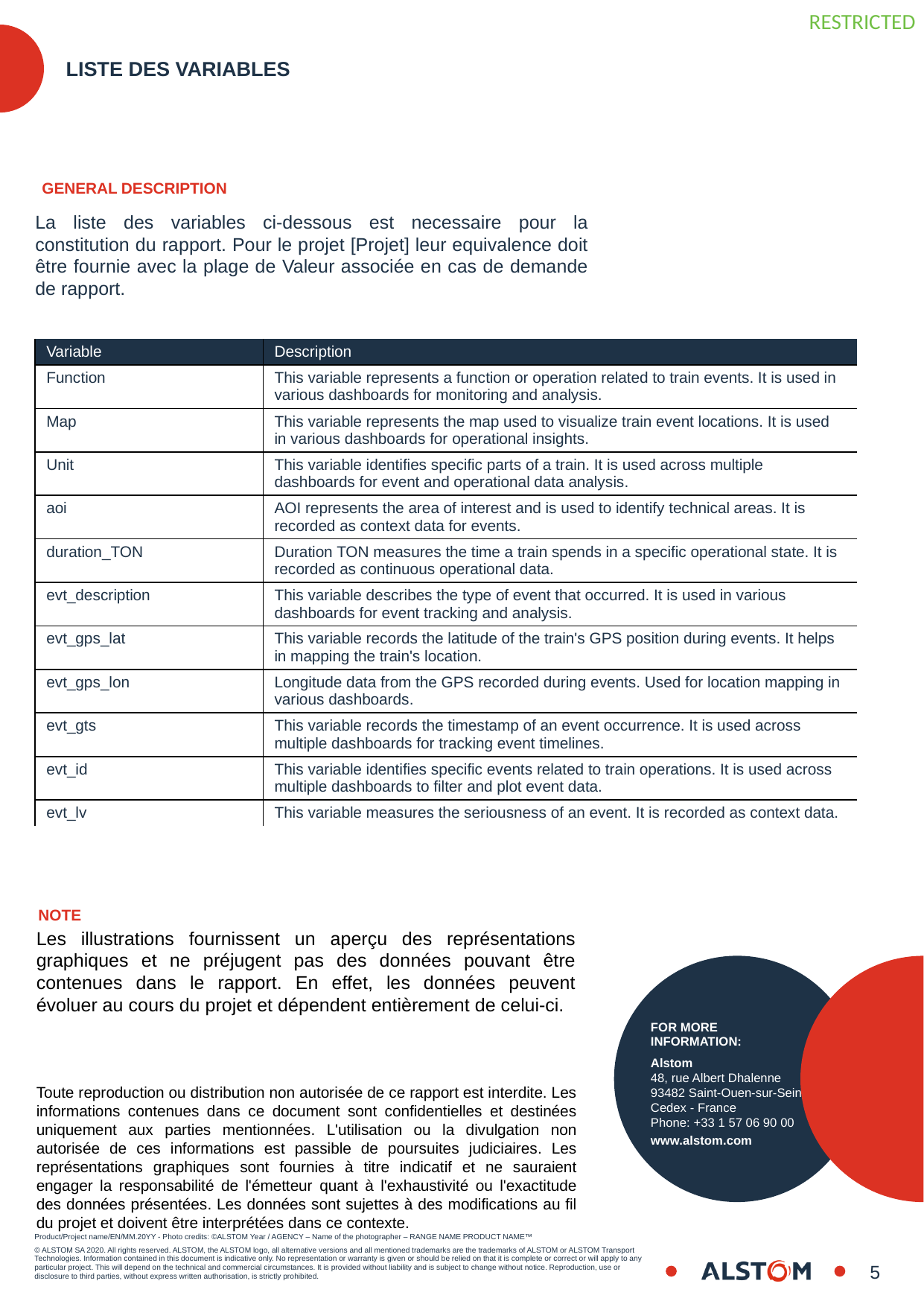

# Liste des variables
GENERAL DESCRIPTION
La liste des variables ci-dessous est necessaire pour la constitution du rapport. Pour le projet [Projet] leur equivalence doit être fournie avec la plage de Valeur associée en cas de demande de rapport.
| Variable | Description |
| --- | --- |
| Function | This variable represents a function or operation related to train events. It is used in various dashboards for monitoring and analysis. |
| Map | This variable represents the map used to visualize train event locations. It is used in various dashboards for operational insights. |
| Unit | This variable identifies specific parts of a train. It is used across multiple dashboards for event and operational data analysis. |
| aoi | AOI represents the area of interest and is used to identify technical areas. It is recorded as context data for events. |
| duration\_TON | Duration TON measures the time a train spends in a specific operational state. It is recorded as continuous operational data. |
| evt\_description | This variable describes the type of event that occurred. It is used in various dashboards for event tracking and analysis. |
| evt\_gps\_lat | This variable records the latitude of the train's GPS position during events. It helps in mapping the train's location. |
| evt\_gps\_lon | Longitude data from the GPS recorded during events. Used for location mapping in various dashboards. |
| evt\_gts | This variable records the timestamp of an event occurrence. It is used across multiple dashboards for tracking event timelines. |
| evt\_id | This variable identifies specific events related to train operations. It is used across multiple dashboards to filter and plot event data. |
| evt\_lv | This variable measures the seriousness of an event. It is recorded as context data. |
NOTE
Les illustrations fournissent un aperçu des représentations graphiques et ne préjugent pas des données pouvant être contenues dans le rapport. En effet, les données peuvent évoluer au cours du projet et dépendent entièrement de celui-ci.

Toute reproduction ou distribution non autorisée de ce rapport est interdite. Les informations contenues dans ce document sont confidentielles et destinées uniquement aux parties mentionnées. L'utilisation ou la divulgation non autorisée de ces informations est passible de poursuites judiciaires. Les représentations graphiques sont fournies à titre indicatif et ne sauraient engager la responsabilité de l'émetteur quant à l'exhaustivité ou l'exactitude des données présentées. Les données sont sujettes à des modifications au fil du projet et doivent être interprétées dans ce contexte.
5
8/30/2024